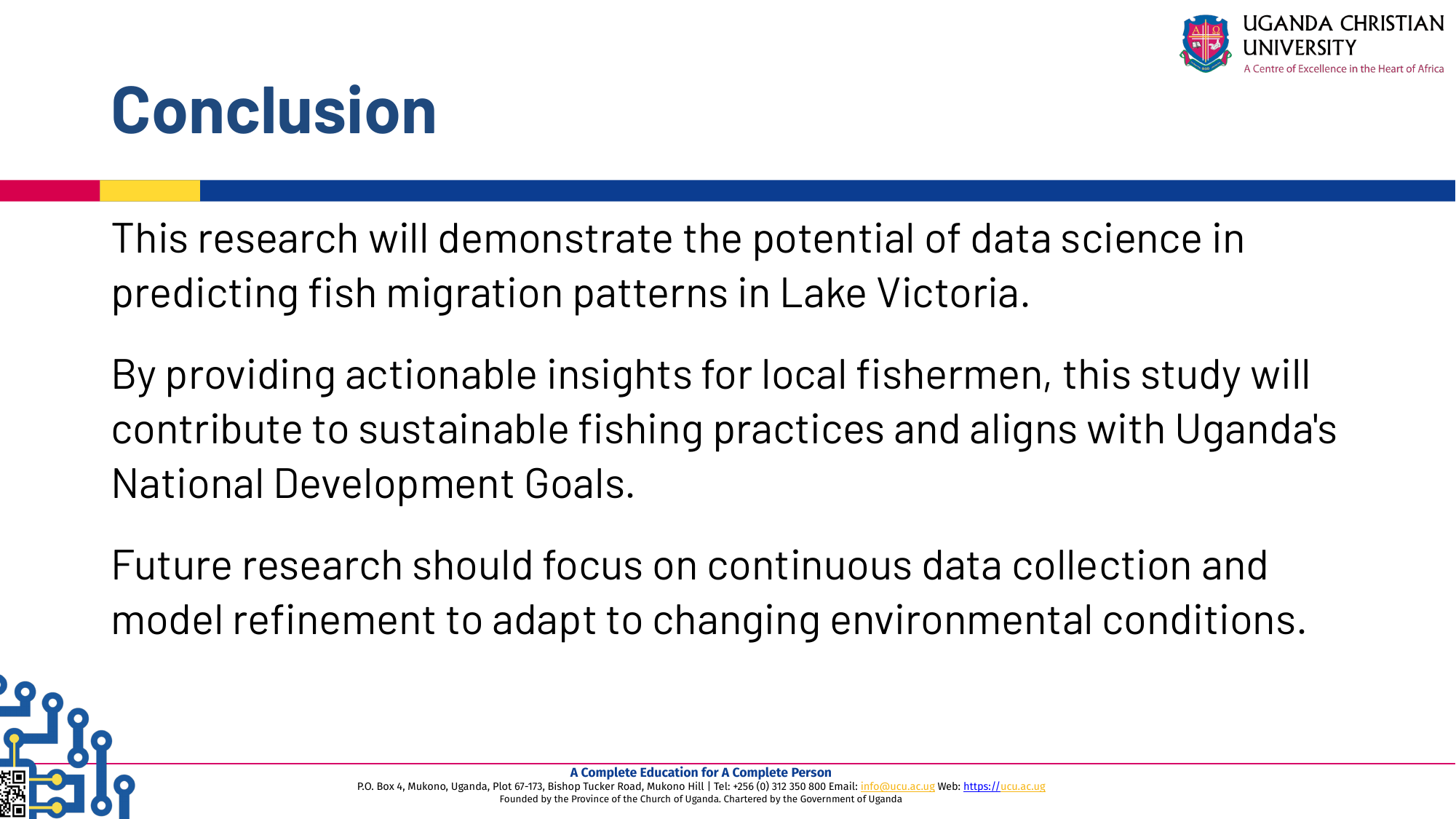

# Conclusion
This research will demonstrate the potential of data science in predicting fish migration patterns in Lake Victoria.
By providing actionable insights for local fishermen, this study will contribute to sustainable fishing practices and aligns with Uganda's National Development Goals.
Future research should focus on continuous data collection and model refinement to adapt to changing environmental conditions.